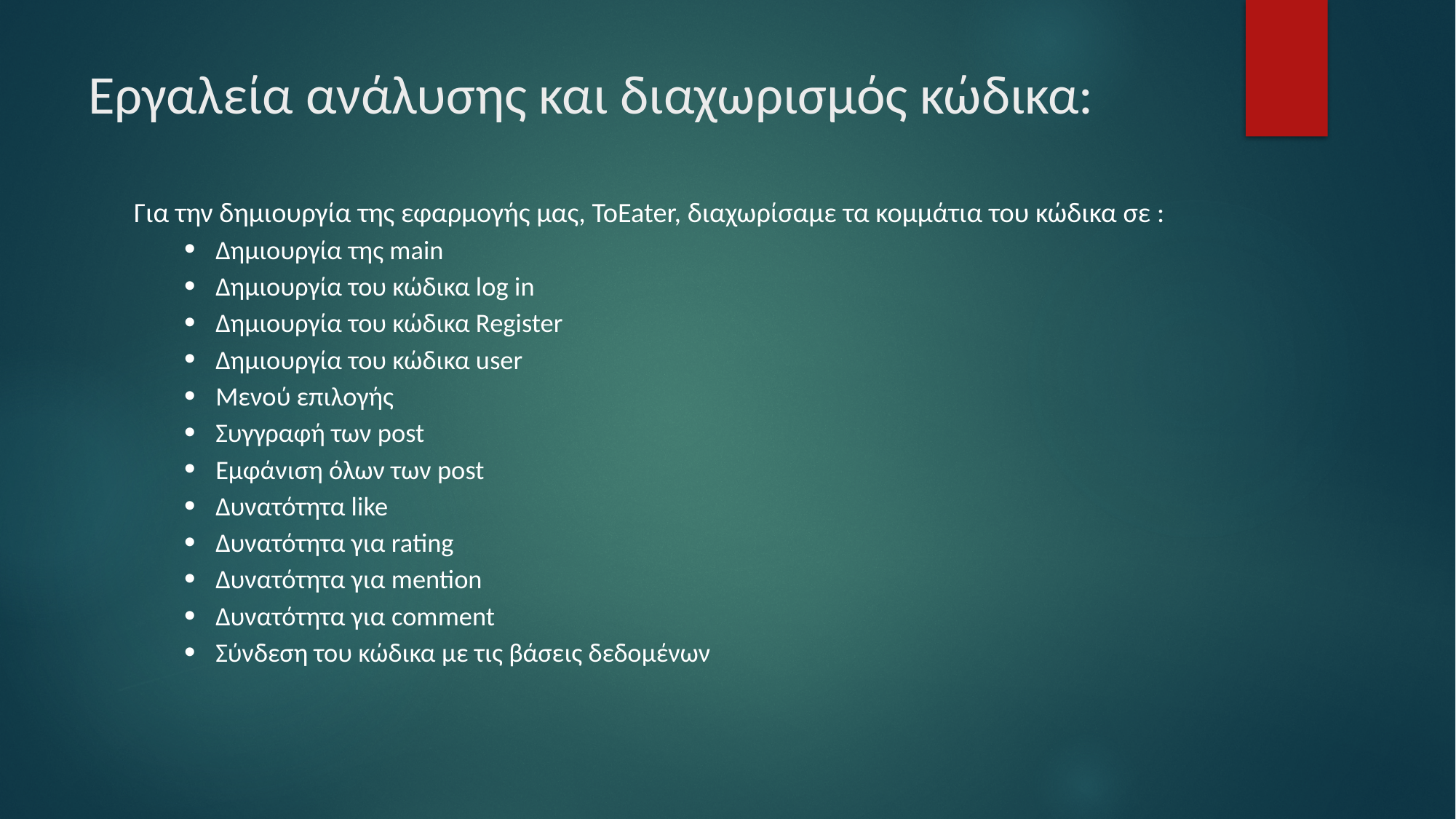

# Εργαλεία ανάλυσης και διαχωρισμός κώδικα:
Για την δημιουργία της εφαρμογής μας, ToEater, διαχωρίσαμε τα κομμάτια του κώδικα σε :
Δημιουργία της main
Δημιουργία του κώδικα log in
Δημιουργία του κώδικα Register
Δημιουργία του κώδικα user
Μενού επιλογής
Συγγραφή των post
Εμφάνιση όλων των post
Δυνατότητα like
Δυνατότητα για rating
Δυνατότητα για mention
Δυνατότητα για comment
Σύνδεση του κώδικα με τις βάσεις δεδομένων